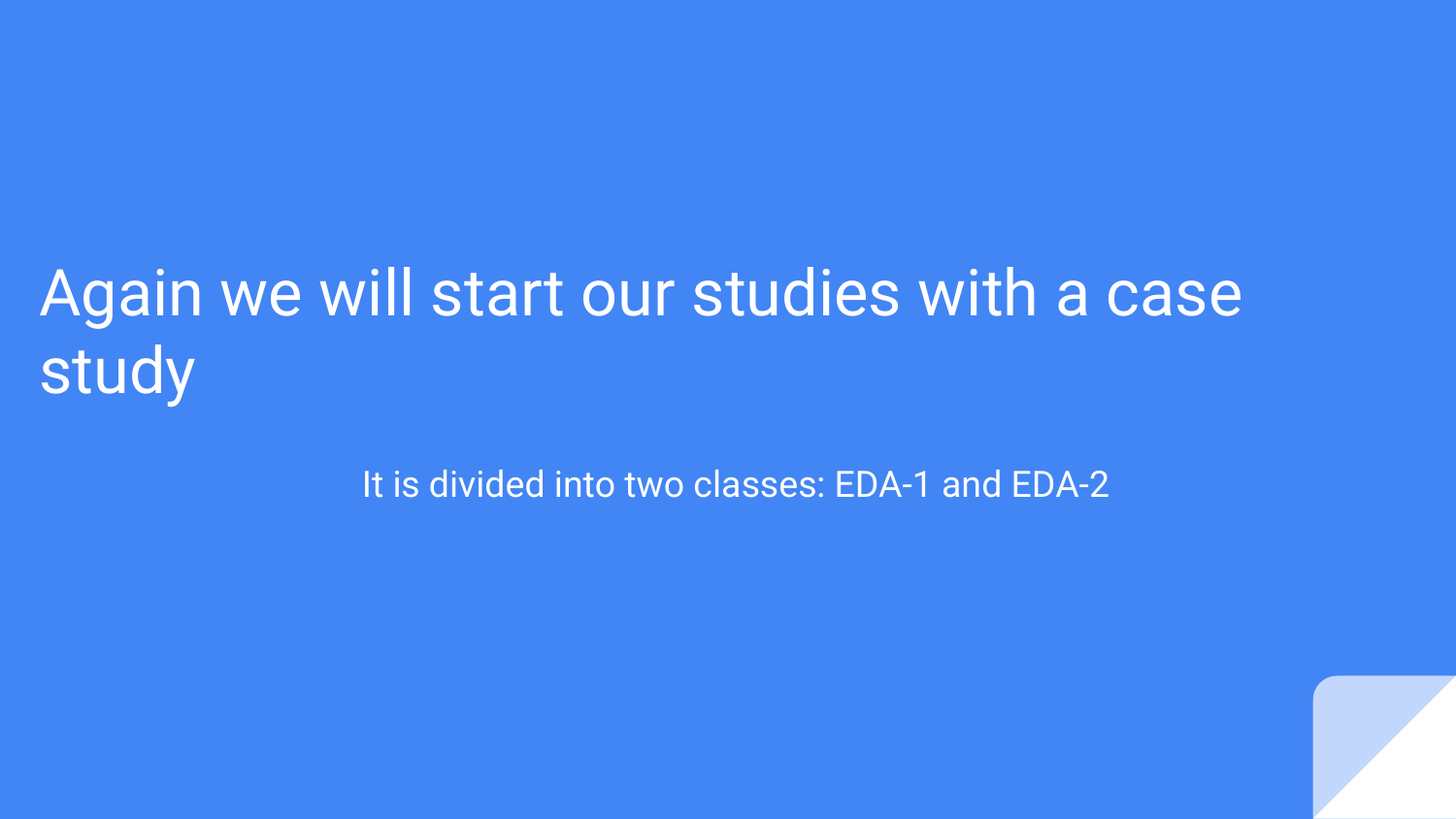

# Again we will start our studies with a case study
It is divided into two classes: EDA-1 and EDA-2